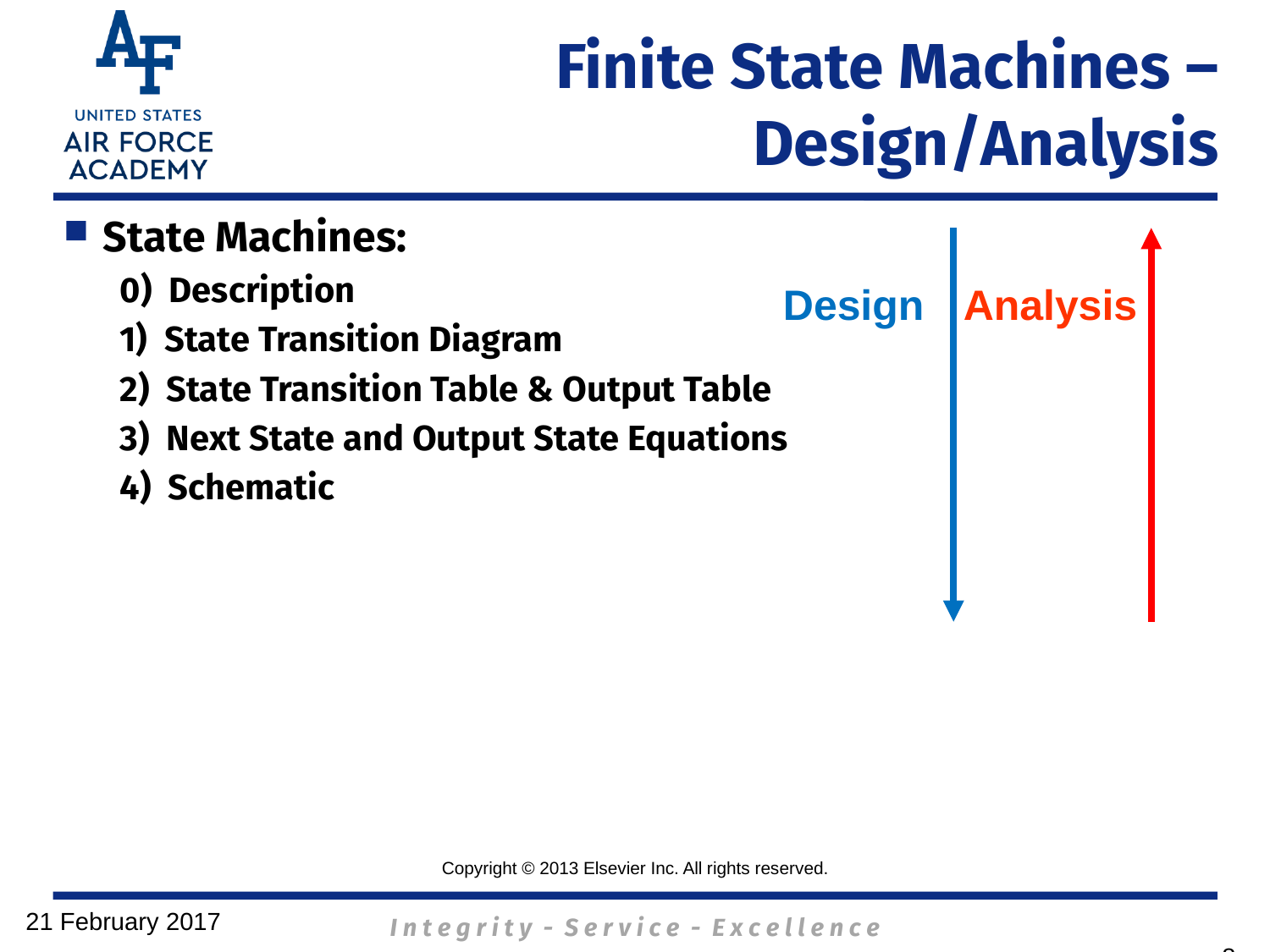

# Finite State Machines – Design/Analysis
State Machines:
0)  Description
1)  State Transition Diagram
2)  State Transition Table & Output Table
3)  Next State and Output State Equations
4)  Schematic

Design
Analysis
Copyright © 2013 Elsevier Inc. All rights reserved.

21 February 2017

8